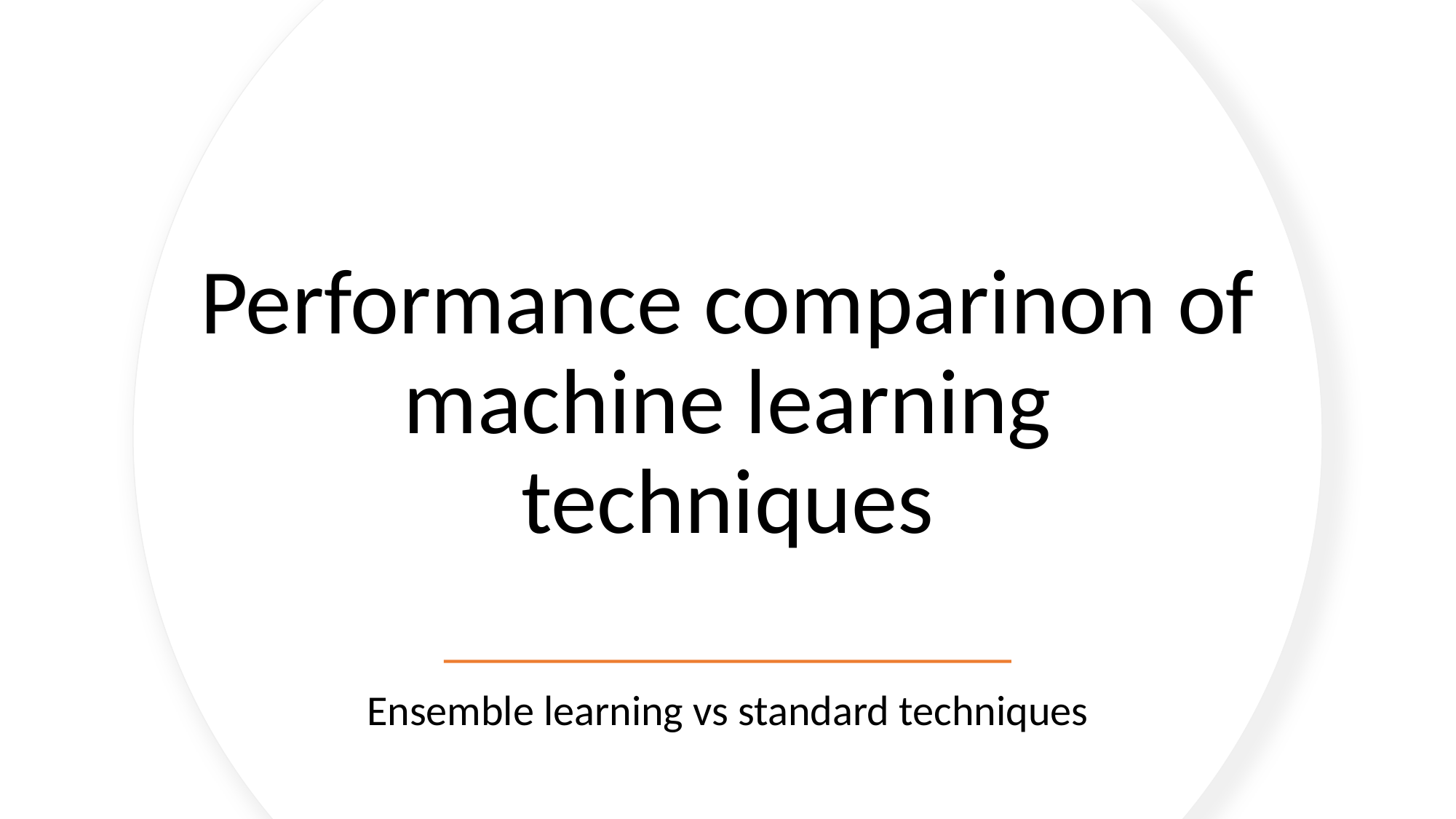

# Performance comparinon of machine learning techniques

Ensemble learning vs standard techniques